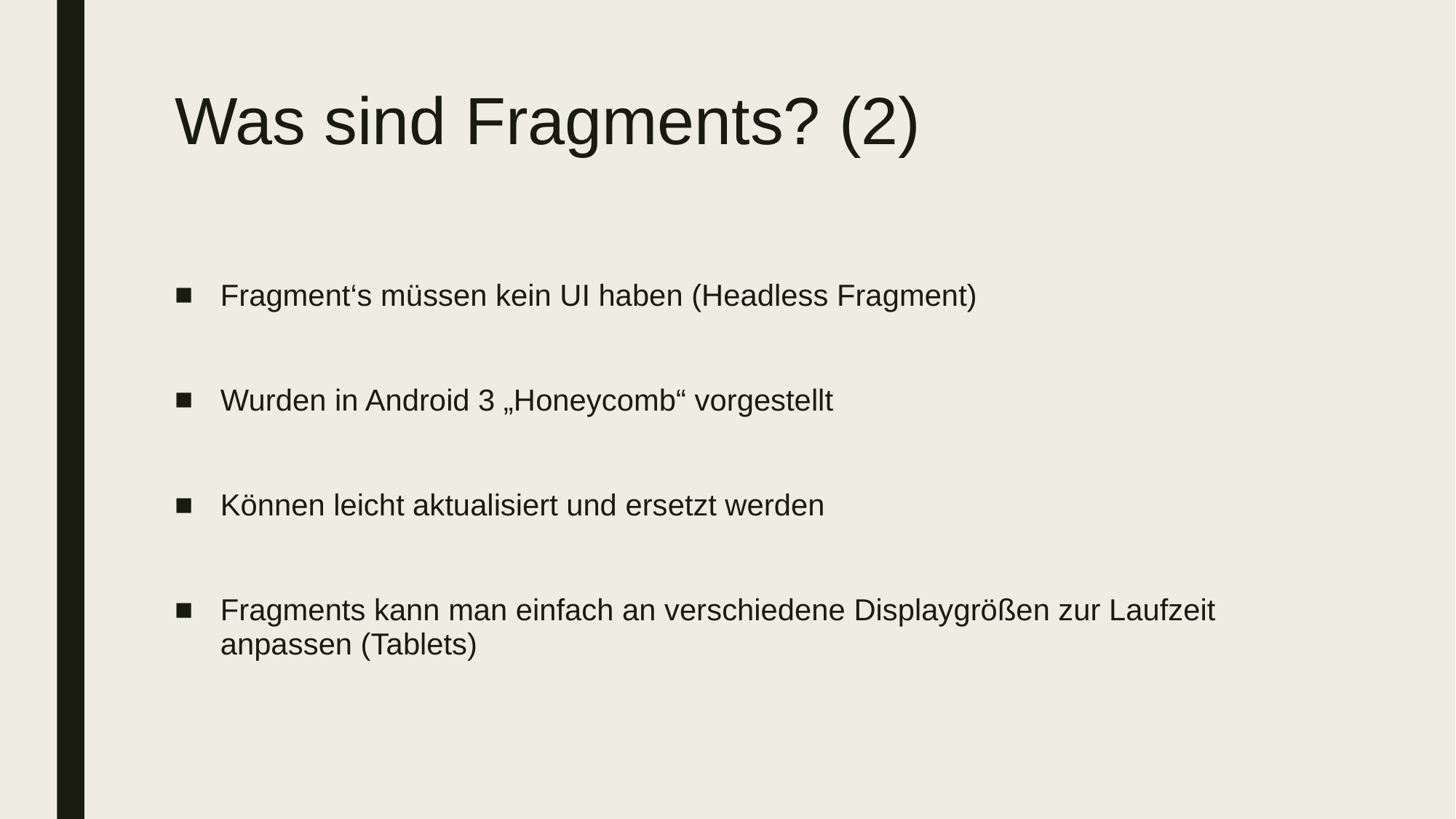

# Was sind Fragments? (2)
Fragment‘s müssen kein UI haben (Headless Fragment)

Wurden in Android 3 „Honeycomb“ vorgestellt

Können leicht aktualisiert und ersetzt werden

Fragments kann man einfach an verschiedene Displaygrößen zur Laufzeit anpassen (Tablets)